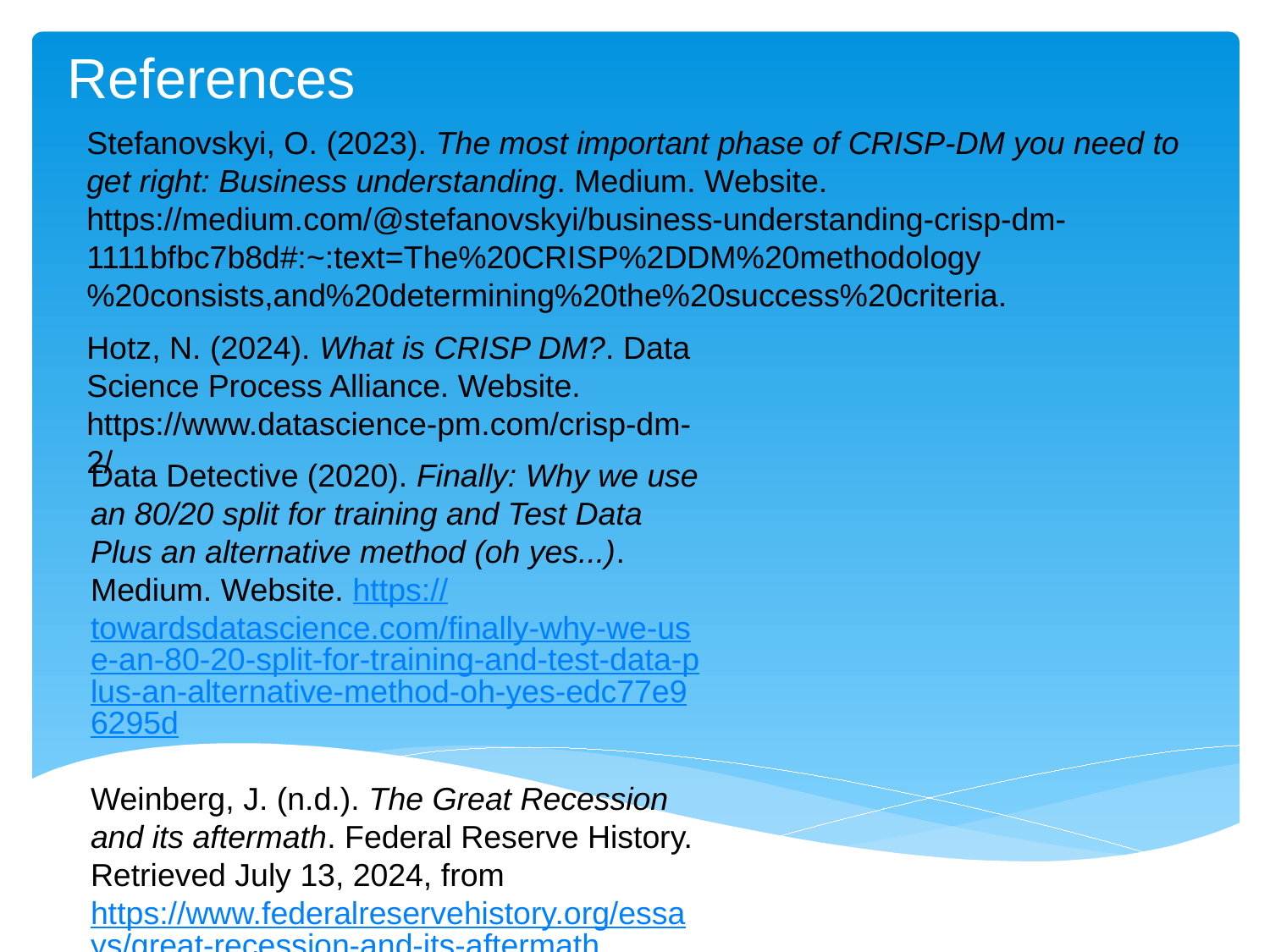

# References
Stefanovskyi, O. (2023). The most important phase of CRISP-DM you need to get right: Business understanding. Medium. Website. https://medium.com/@stefanovskyi/business-understanding-crisp-dm-1111bfbc7b8d#:~:text=The%20CRISP%2DDM%20methodology%20consists,and%20determining%20the%20success%20criteria.
Hotz, N. (2024). What is CRISP DM?. Data Science Process Alliance. Website. https://www.datascience-pm.com/crisp-dm-2/
Data Detective (2020). Finally: Why we use an 80/20 split for training and Test Data Plus an alternative method (oh yes...). Medium. Website. https://towardsdatascience.com/finally-why-we-use-an-80-20-split-for-training-and-test-data-plus-an-alternative-method-oh-yes-edc77e96295d

Weinberg, J. (n.d.). The Great Recession and its aftermath. Federal Reserve History. Retrieved July 13, 2024, from https://www.federalreservehistory.org/essays/great-recession-and-its-aftermath
4o